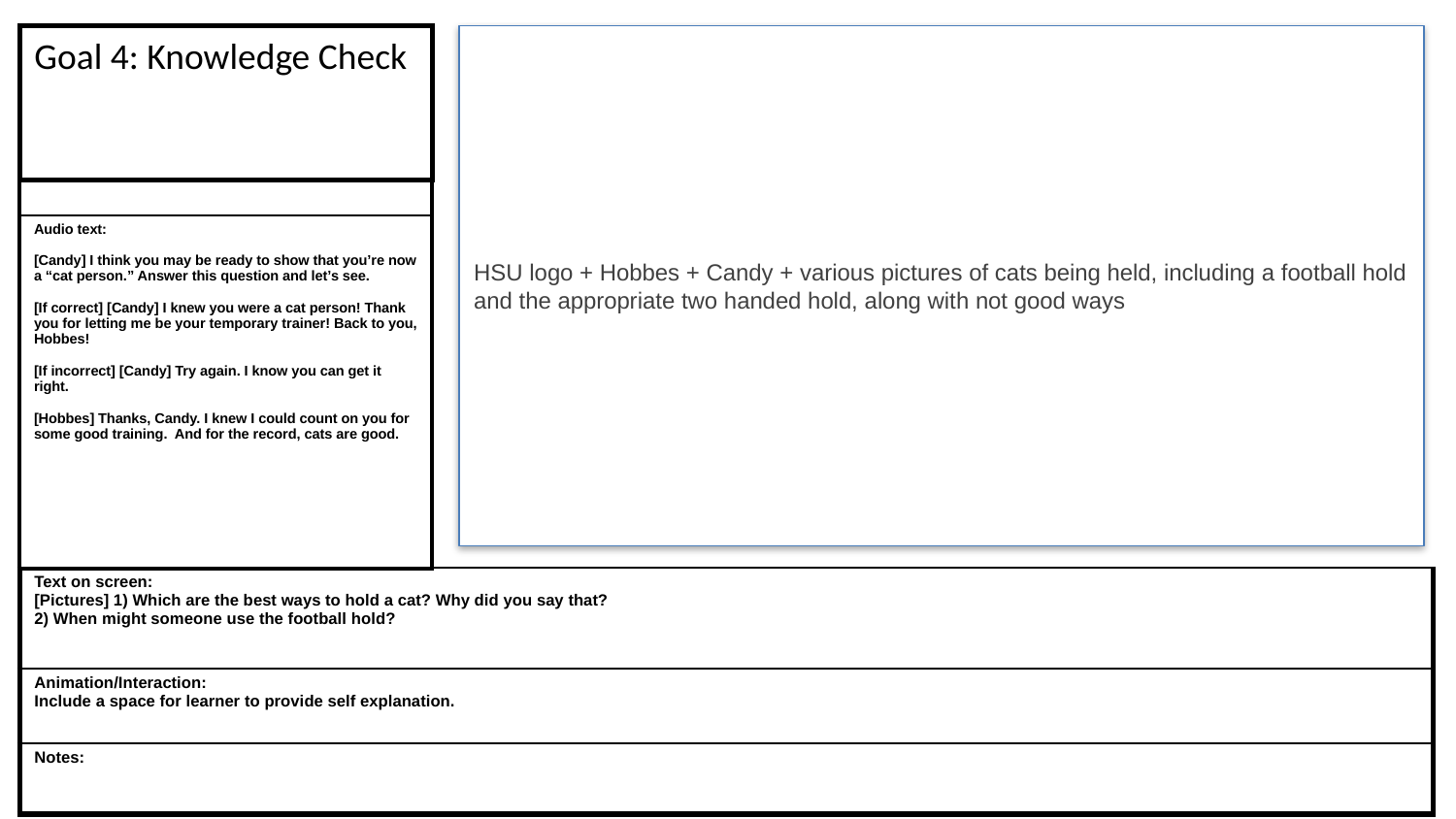

Goal 4: Knowledge Check
HSU logo + Hobbes + Candy + various pictures of cats being held, including a football hold and the appropriate two handed hold, along with not good ways
|  |
| --- |
| Audio text: [Candy] I think you may be ready to show that you’re now a “cat person.” Answer this question and let’s see. [If correct] [Candy] I knew you were a cat person! Thank you for letting me be your temporary trainer! Back to you, Hobbes! [If incorrect] [Candy] Try again. I know you can get it right. [Hobbes] Thanks, Candy. I knew I could count on you for some good training. And for the record, cats are good. |
| Text on screen: [Pictures] 1) Which are the best ways to hold a cat? Why did you say that? 2) When might someone use the football hold? |  |
| --- | --- |
| Animation/Interaction: Include a space for learner to provide self explanation. |  |
| Notes: |  |